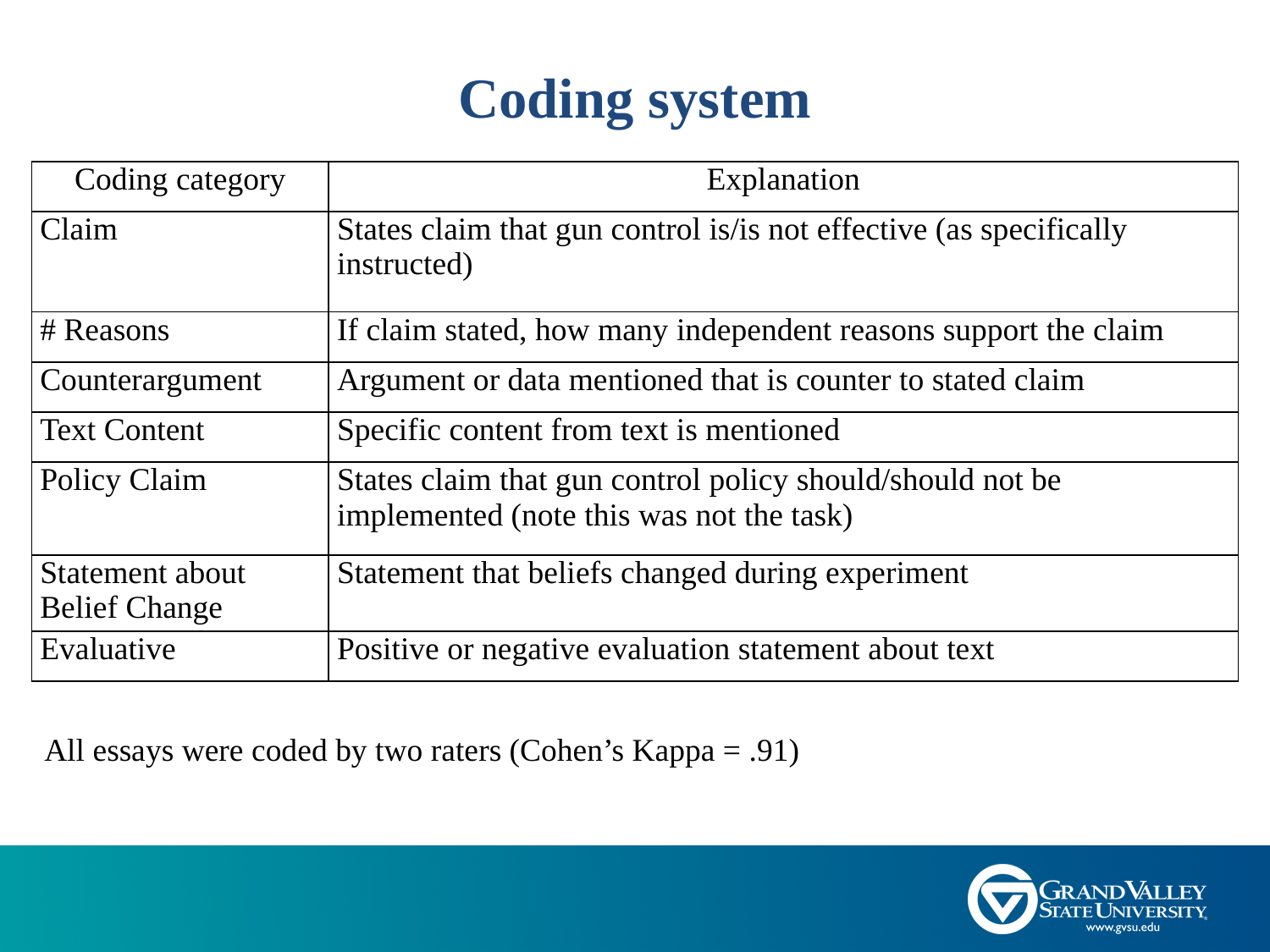

# Coding system
| Coding category | Explanation |
| --- | --- |
| Claim | States claim that gun control is/is not effective (as specifically instructed) |
| # Reasons | If claim stated, how many independent reasons support the claim |
| Counterargument | Argument or data mentioned that is counter to stated claim |
| Text Content | Specific content from text is mentioned |
| Policy Claim | States claim that gun control policy should/should not be implemented (note this was not the task) |
| Statement about Belief Change | Statement that beliefs changed during experiment |
| Evaluative | Positive or negative evaluation statement about text |
All essays were coded by two raters (Cohen’s Kappa = .91)